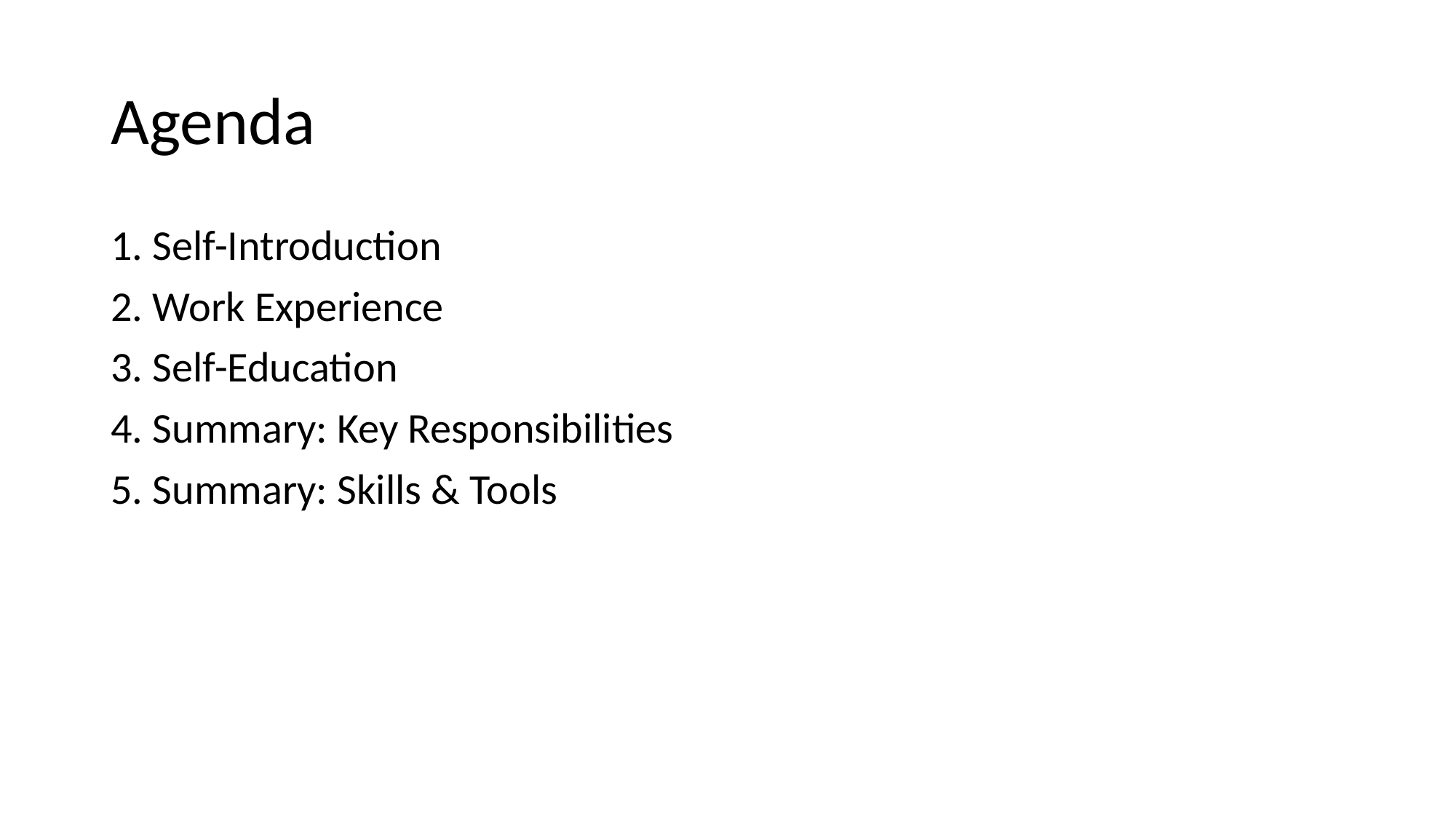

# Agenda
1. Self-Introduction
2. Work Experience
3. Self-Education
4. Summary: Key Responsibilities
5. Summary: Skills & Tools